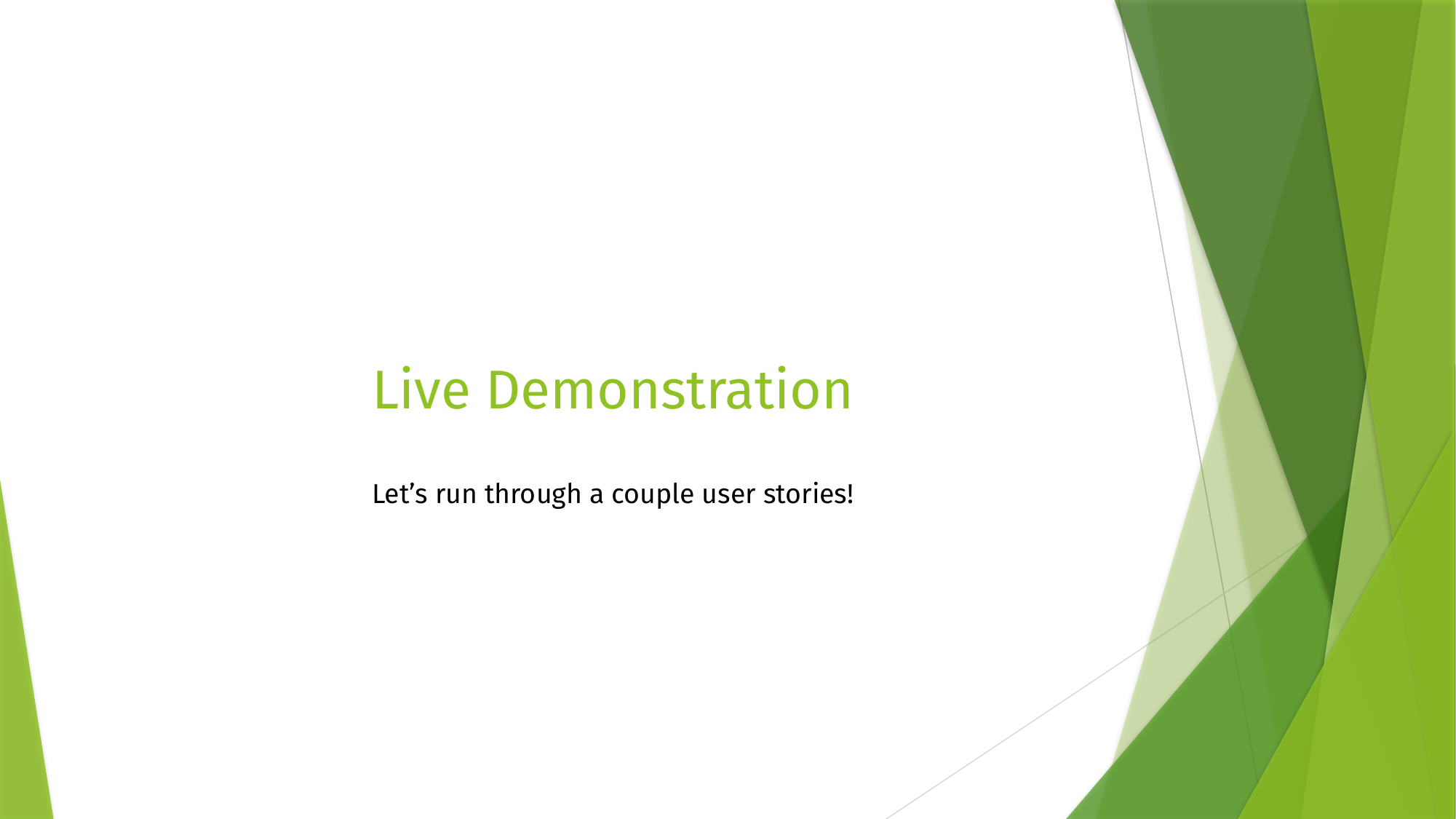

# Live Demonstration
Let’s run through a couple user stories!